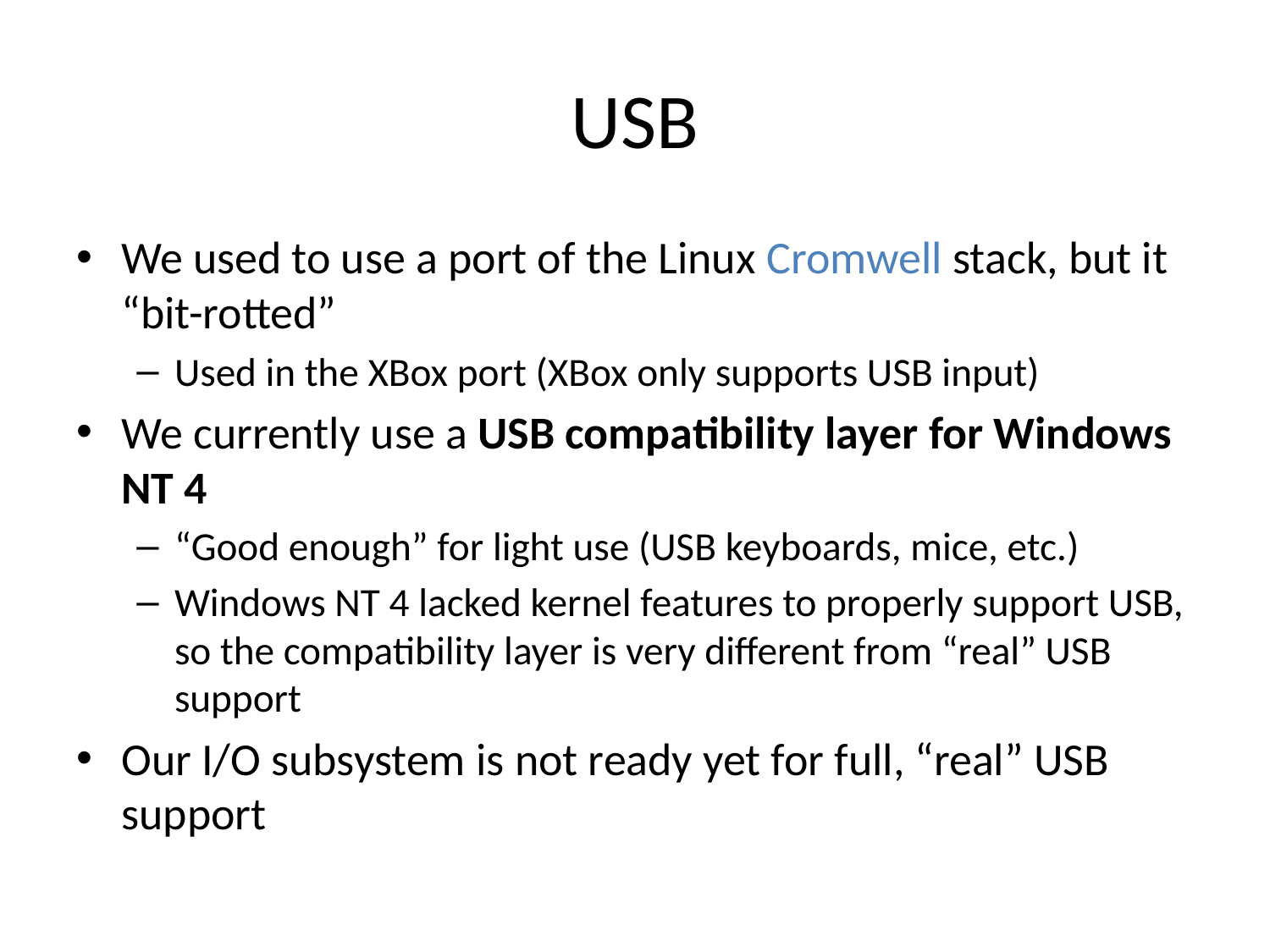

# USB
We used to use a port of the Linux Cromwell stack, but it “bit-rotted”
Used in the XBox port (XBox only supports USB input)
We currently use a USB compatibility layer for Windows NT 4
“Good enough” for light use (USB keyboards, mice, etc.)
Windows NT 4 lacked kernel features to properly support USB, so the compatibility layer is very different from “real” USB support
Our I/O subsystem is not ready yet for full, “real” USB support